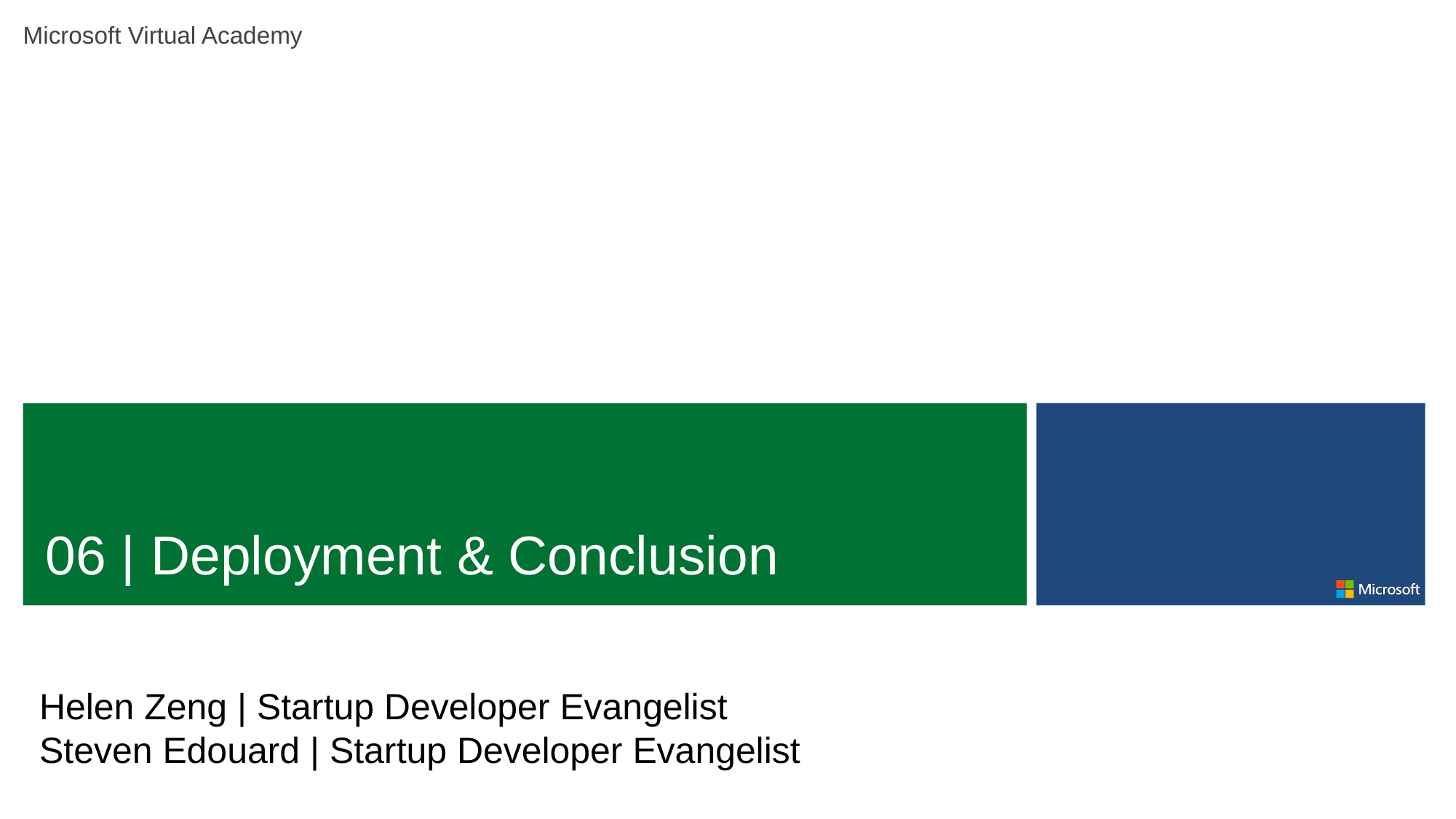

06 | Deployment & Conclusion
Helen Zeng | Startup Developer Evangelist
Steven Edouard | Startup Developer Evangelist